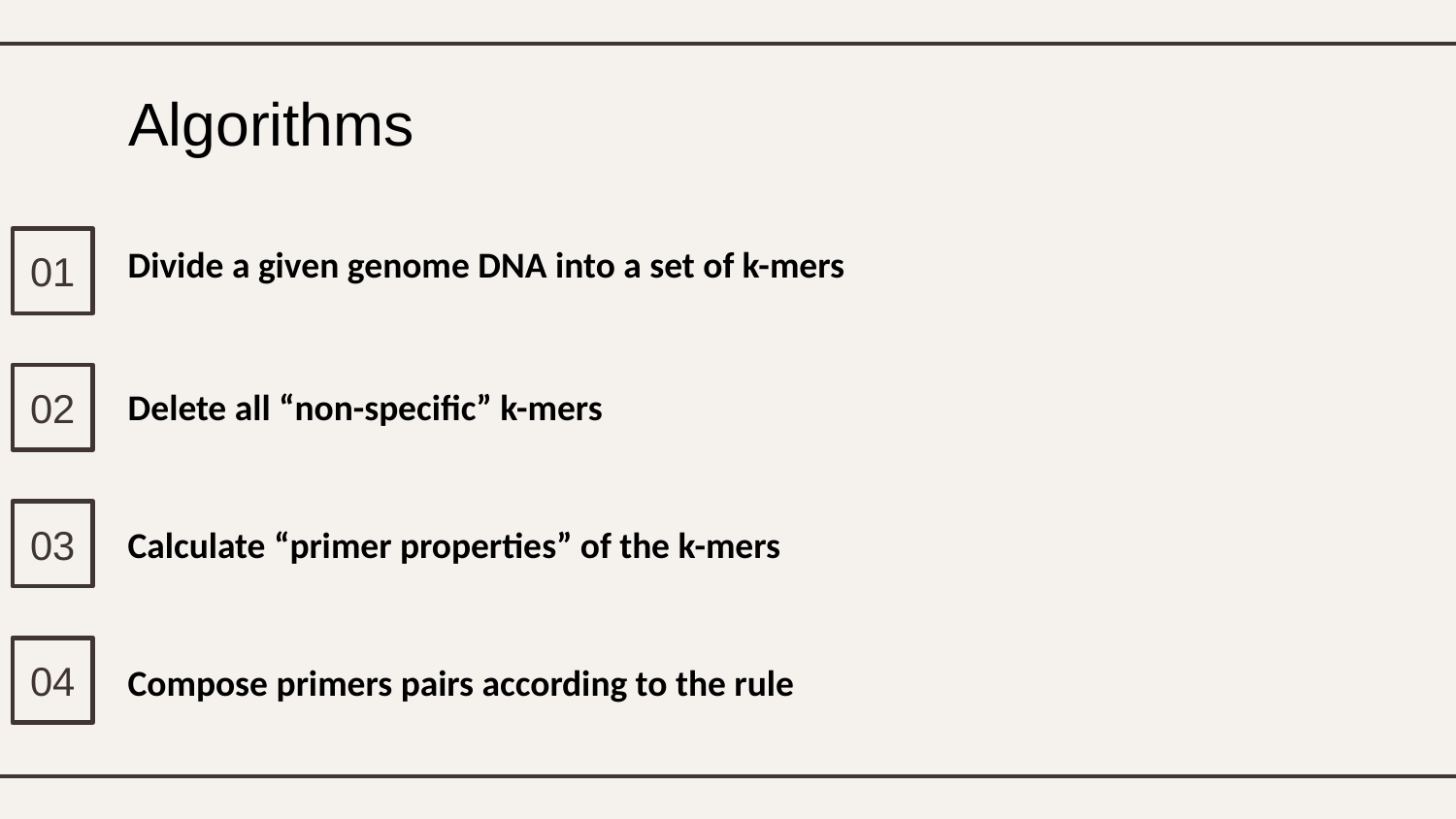

# Algorithms

01
Divide a given genome DNA into a set of k-mers

02
Delete all “non-specific” k-mers

03
Calculate “primer properties” of the k-mers

04
Compose primers pairs according to the rule